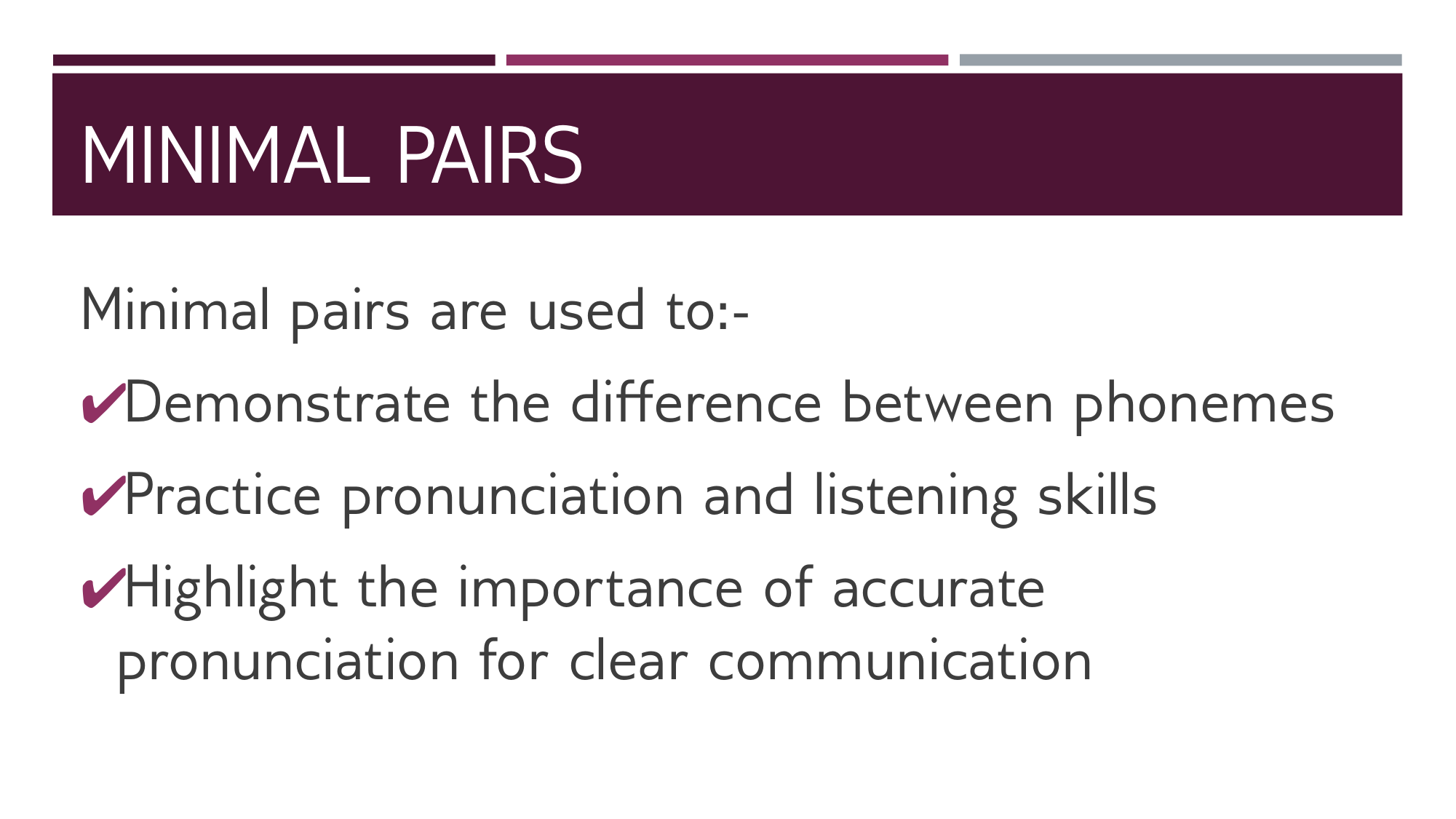

# MINIMAL PAIRS
Minimal pairs are used to:-
Demonstrate the difference between phonemes
Practice pronunciation and listening skills
Highlight the importance of accurate pronunciation for clear communication